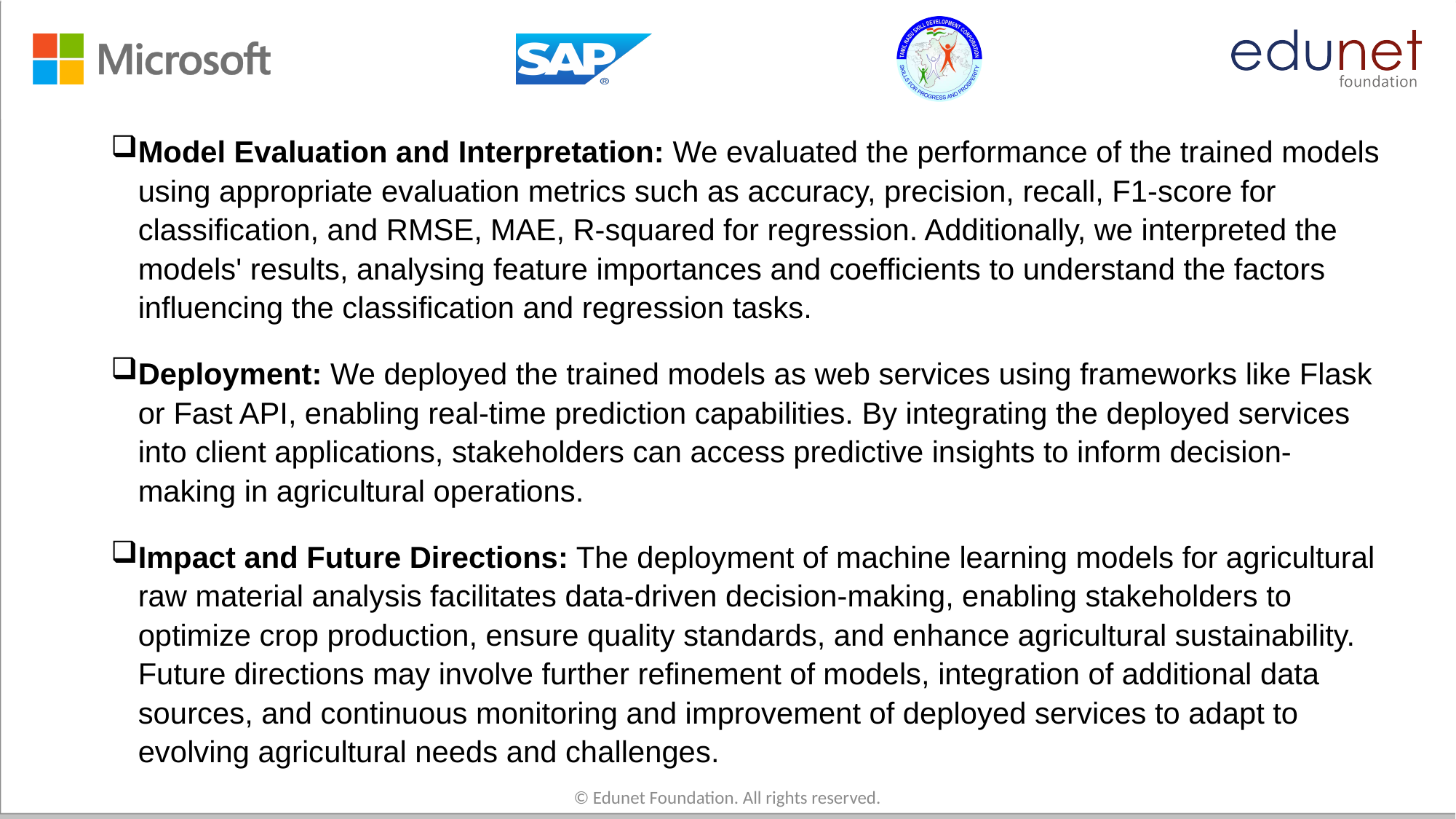

Model Evaluation and Interpretation: We evaluated the performance of the trained models using appropriate evaluation metrics such as accuracy, precision, recall, F1-score for classification, and RMSE, MAE, R-squared for regression. Additionally, we interpreted the models' results, analysing feature importances and coefficients to understand the factors influencing the classification and regression tasks.
Deployment: We deployed the trained models as web services using frameworks like Flask or Fast API, enabling real-time prediction capabilities. By integrating the deployed services into client applications, stakeholders can access predictive insights to inform decision-making in agricultural operations.
Impact and Future Directions: The deployment of machine learning models for agricultural raw material analysis facilitates data-driven decision-making, enabling stakeholders to optimize crop production, ensure quality standards, and enhance agricultural sustainability. Future directions may involve further refinement of models, integration of additional data sources, and continuous monitoring and improvement of deployed services to adapt to evolving agricultural needs and challenges.

© Edunet Foundation. All rights reserved.